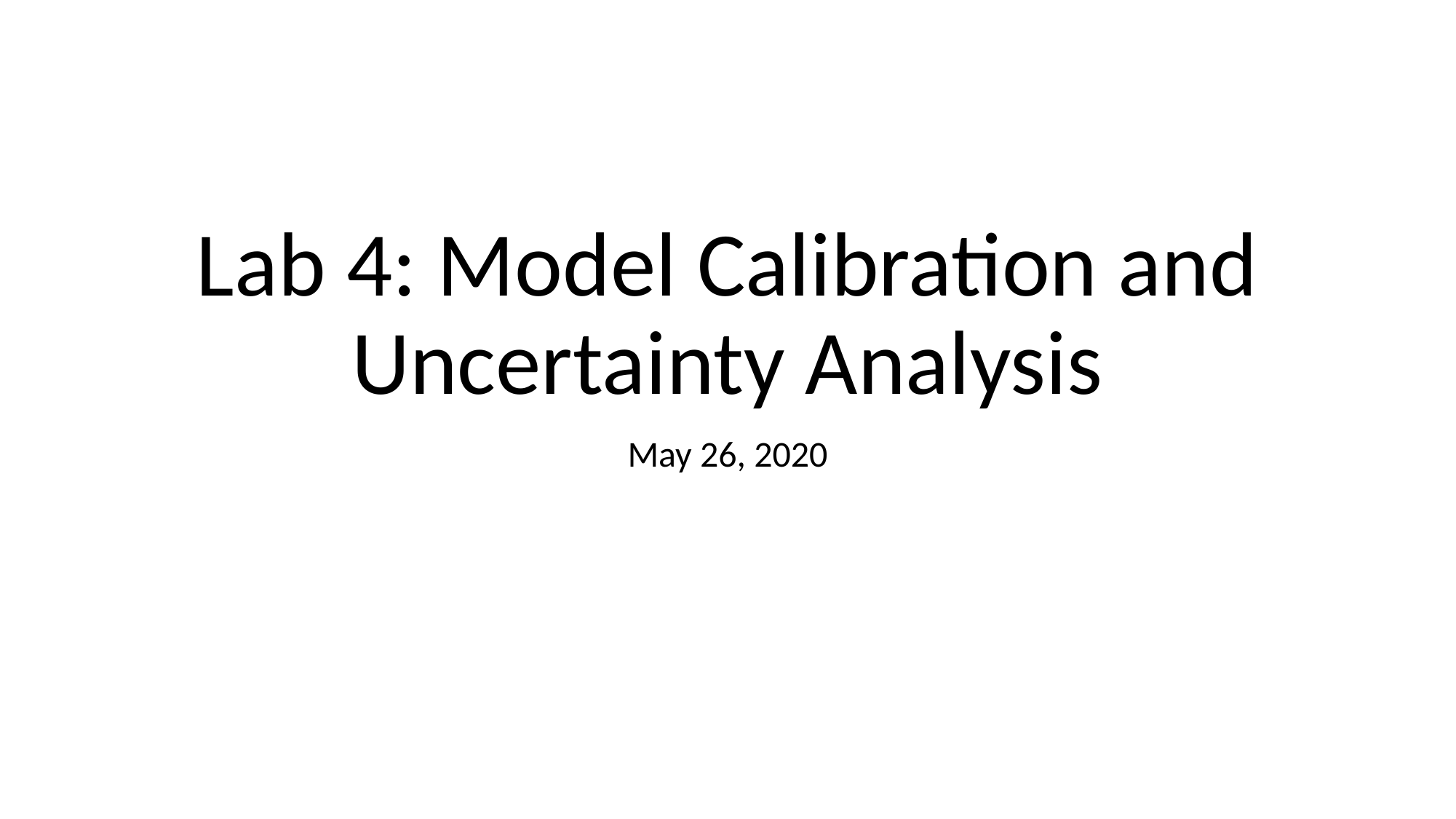

# Lab 4: Model Calibration and Uncertainty Analysis
May 26, 2020